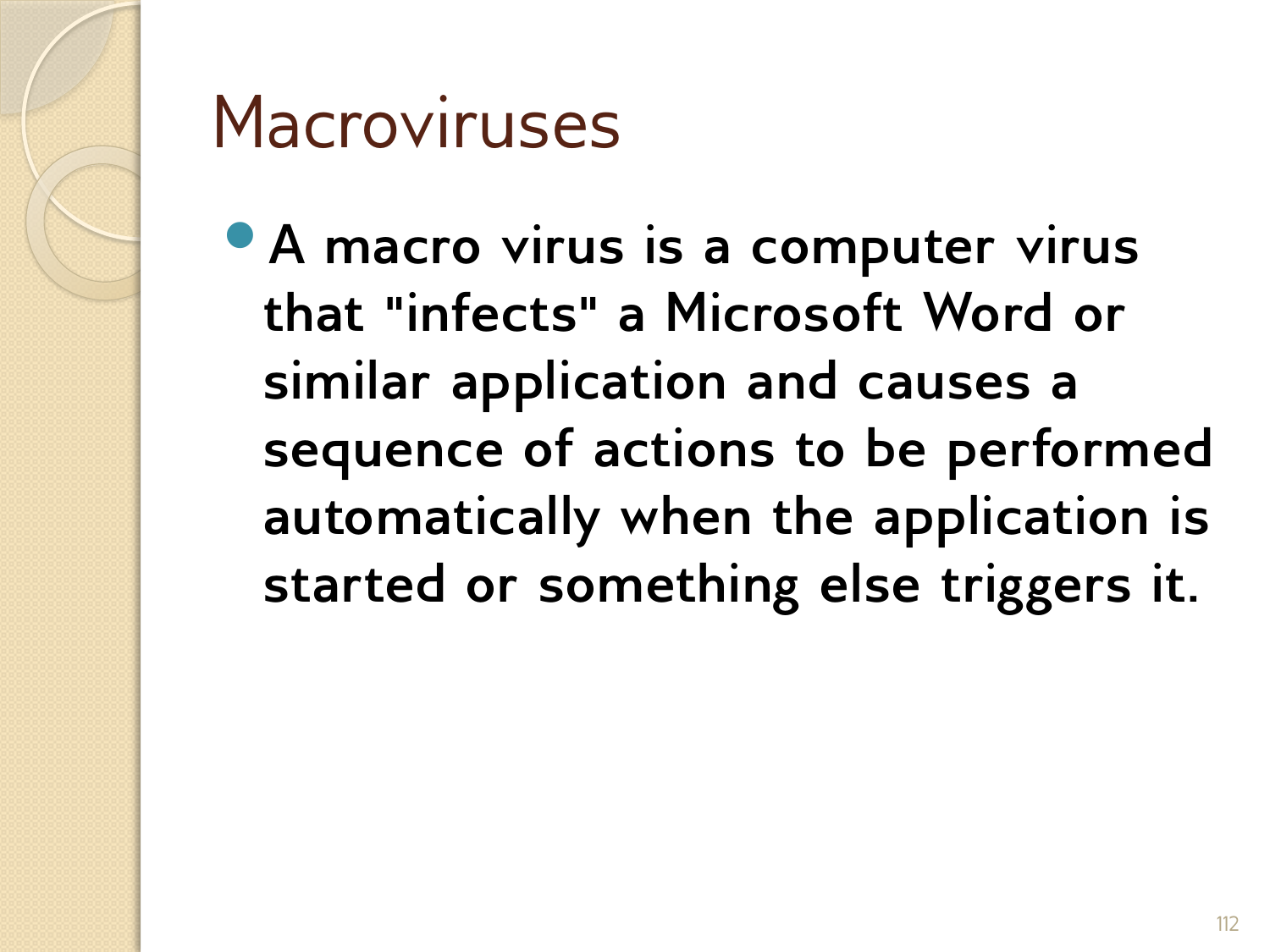

# Macroviruses
A macro virus is a computer virus that "infects" a Microsoft Word or similar application and causes a sequence of actions to be performed automatically when the application is started or something else triggers it.

112